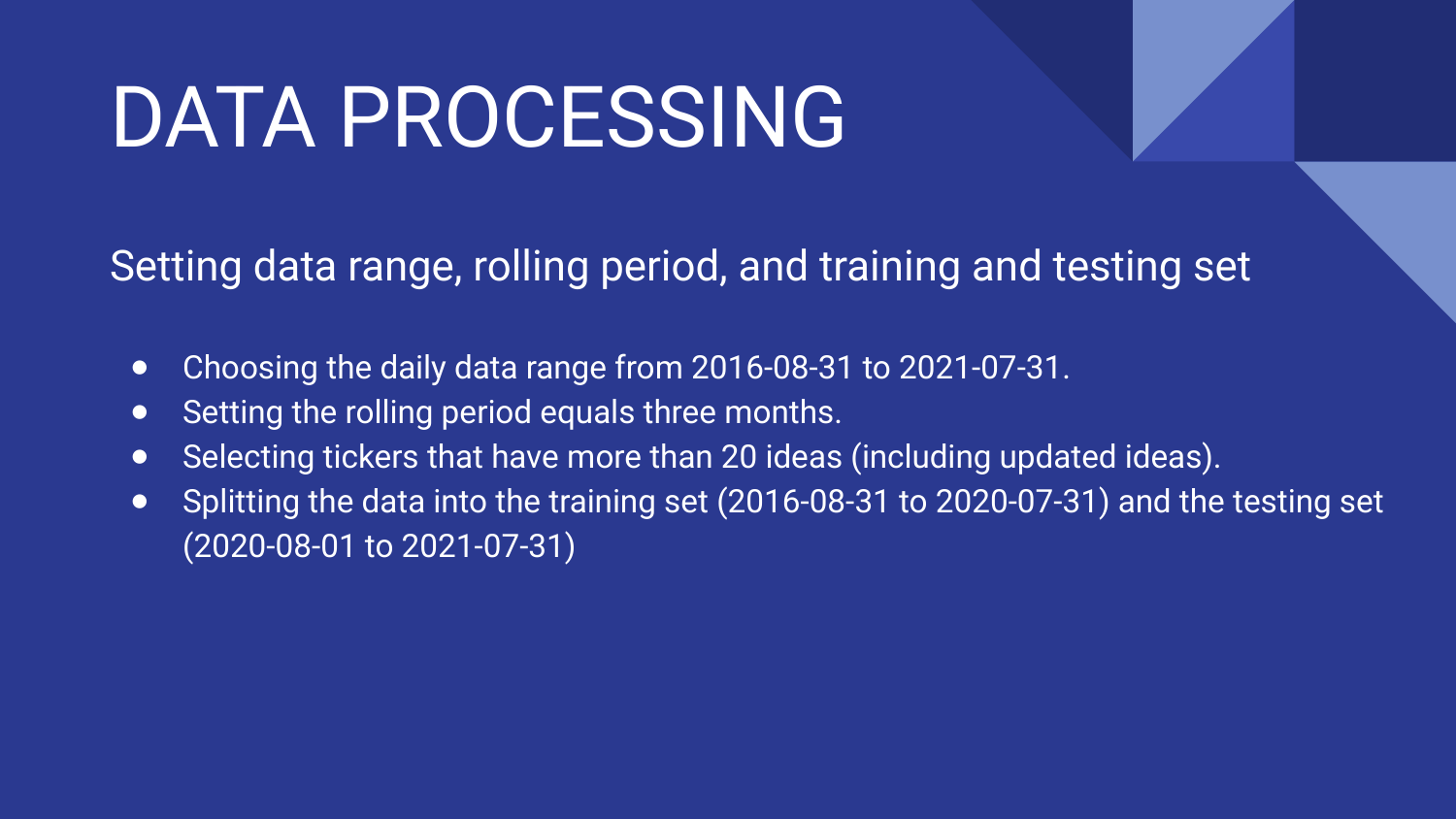

# DATA PROCESSING
Setting data range, rolling period, and training and testing set
Choosing the daily data range from 2016-08-31 to 2021-07-31.
Setting the rolling period equals three months.
Selecting tickers that have more than 20 ideas (including updated ideas).
Splitting the data into the training set (2016-08-31 to 2020-07-31) and the testing set (2020-08-01 to 2021-07-31)